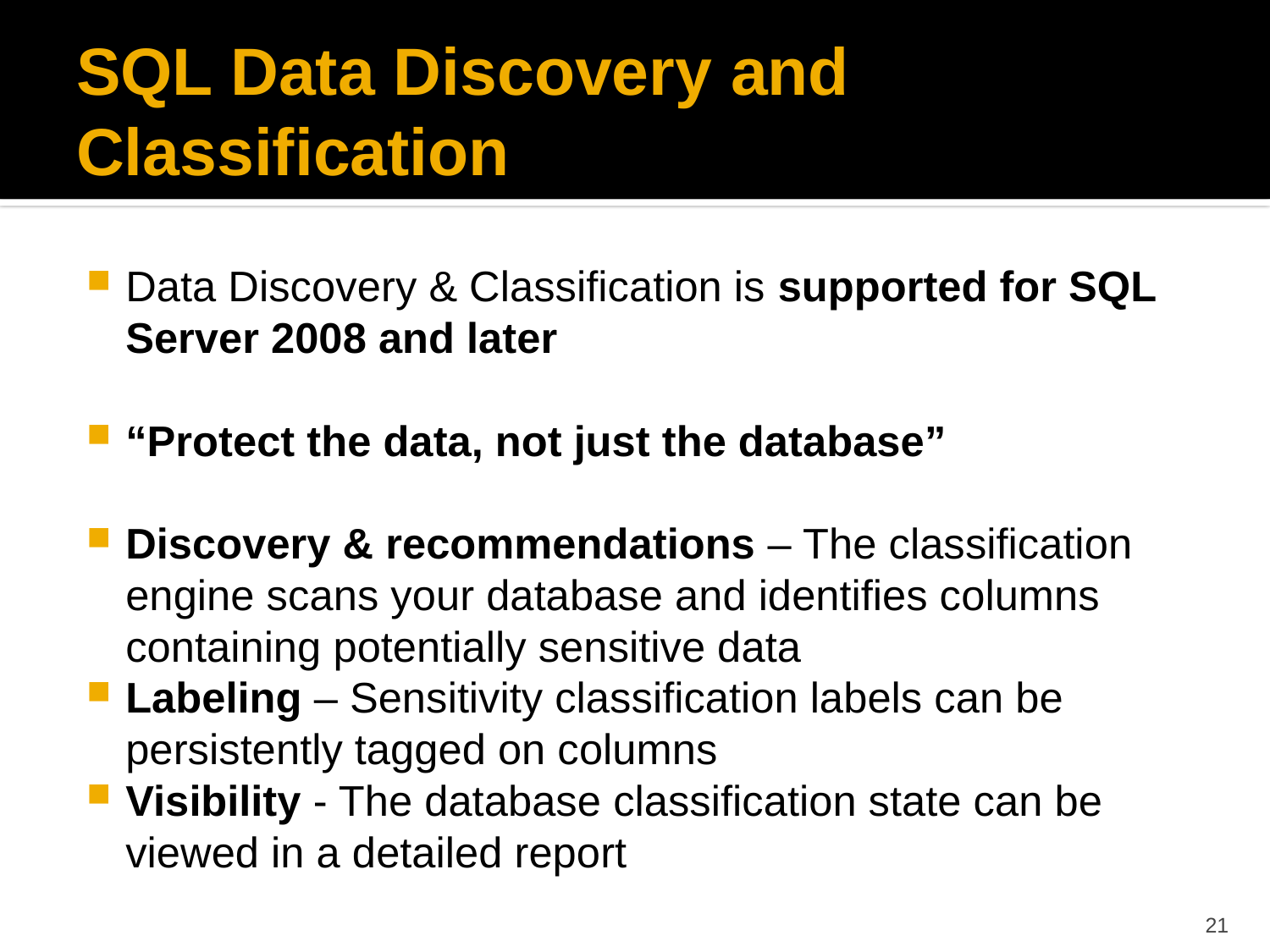

# SQL Data Discovery and Classification
Data Discovery & Classification is supported for SQL Server 2008 and later

“Protect the data, not just the database”

Discovery & recommendations – The classification engine scans your database and identifies columns containing potentially sensitive data
Labeling – Sensitivity classification labels can be persistently tagged on columns
Visibility - The database classification state can be viewed in a detailed report

21